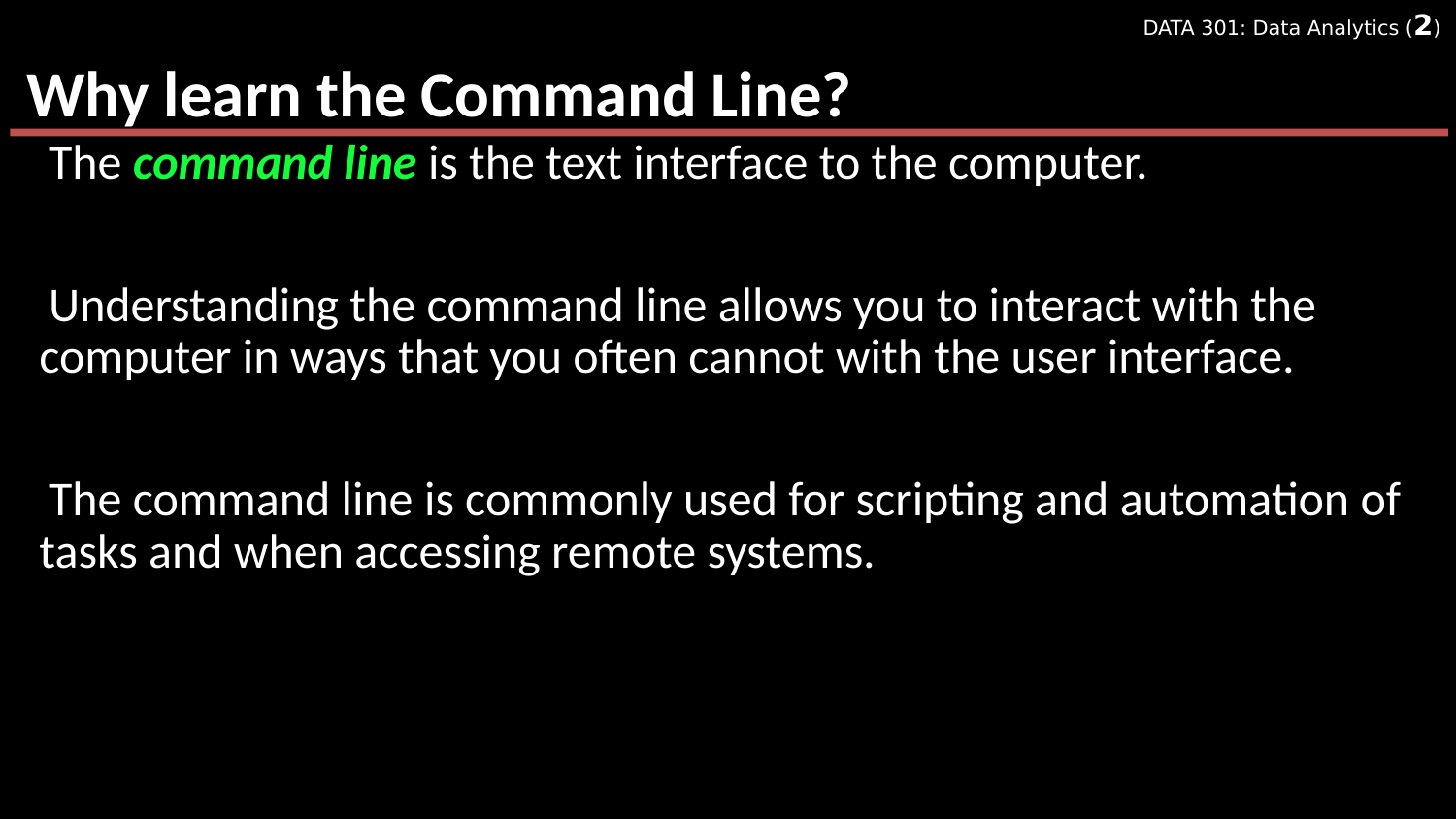

# Why learn the Command Line?
The command line is the text interface to the computer.

Understanding the command line allows you to interact with the computer in ways that you often cannot with the user interface.

The command line is commonly used for scripting and automation of tasks and when accessing remote systems.